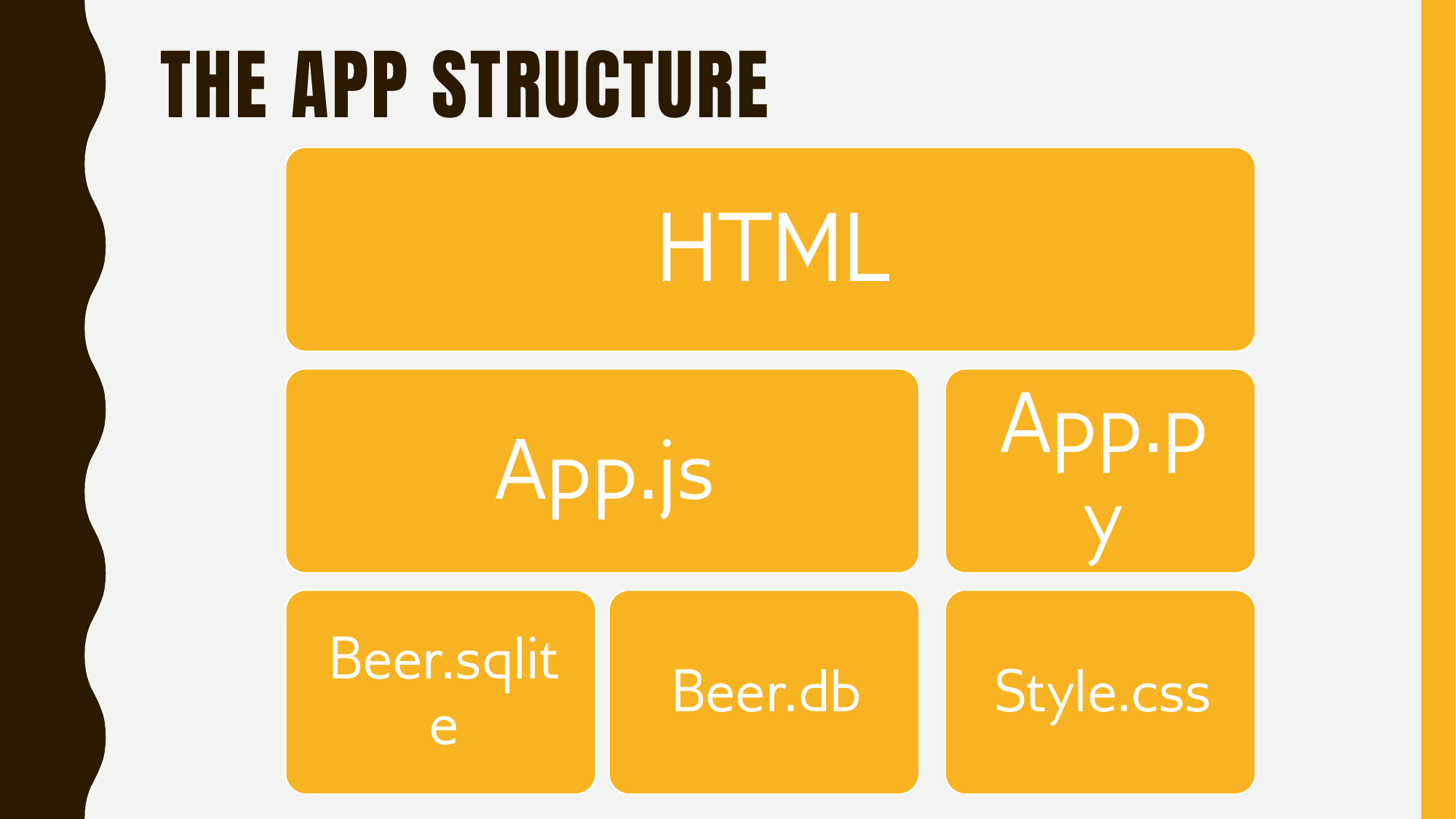

# The app structure
HTML
App.js
Beer.sqlite
Beer.db
App.py
Style.css